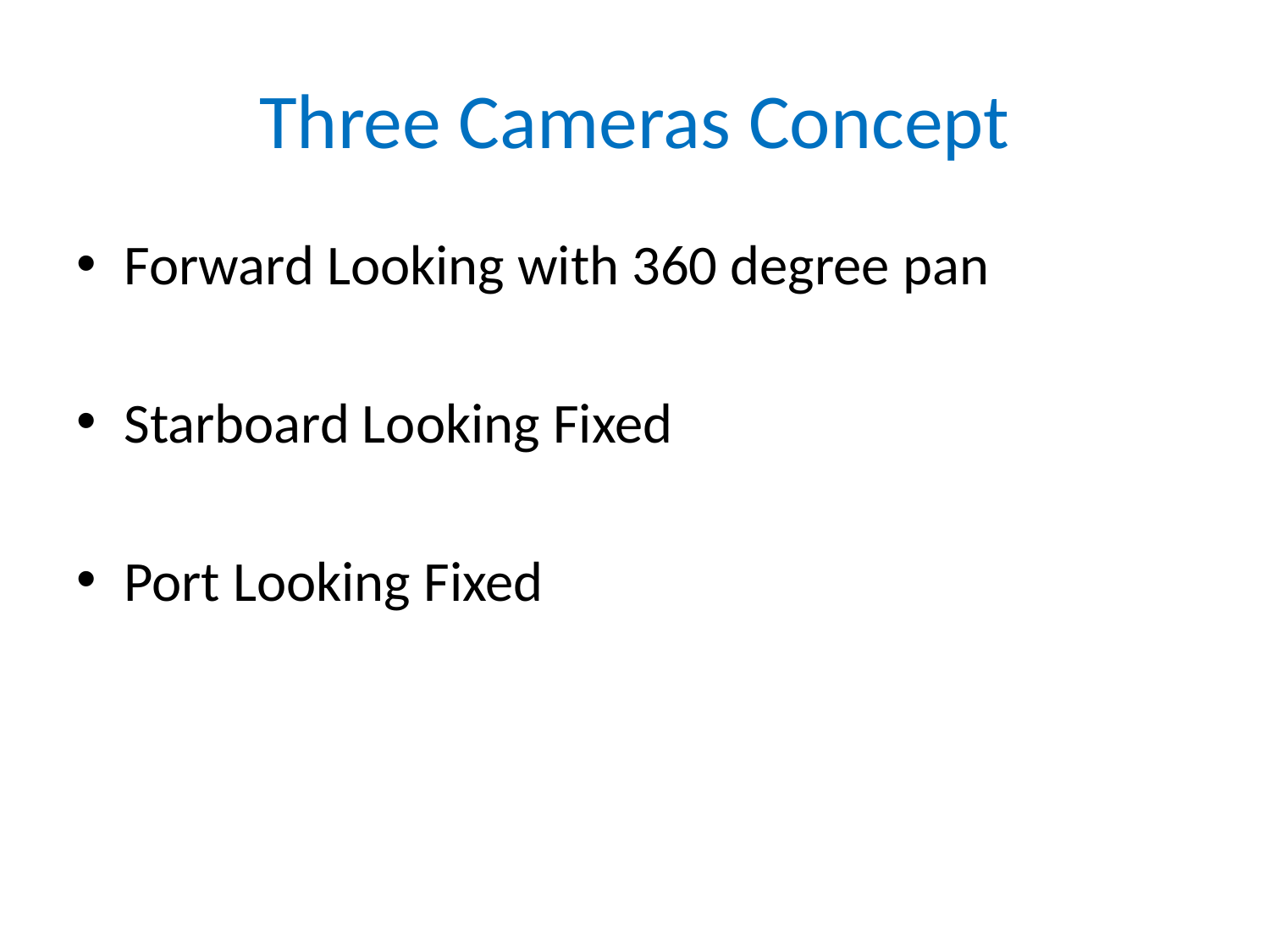

# Three Cameras Concept
Forward Looking with 360 degree pan

Starboard Looking Fixed

Port Looking Fixed